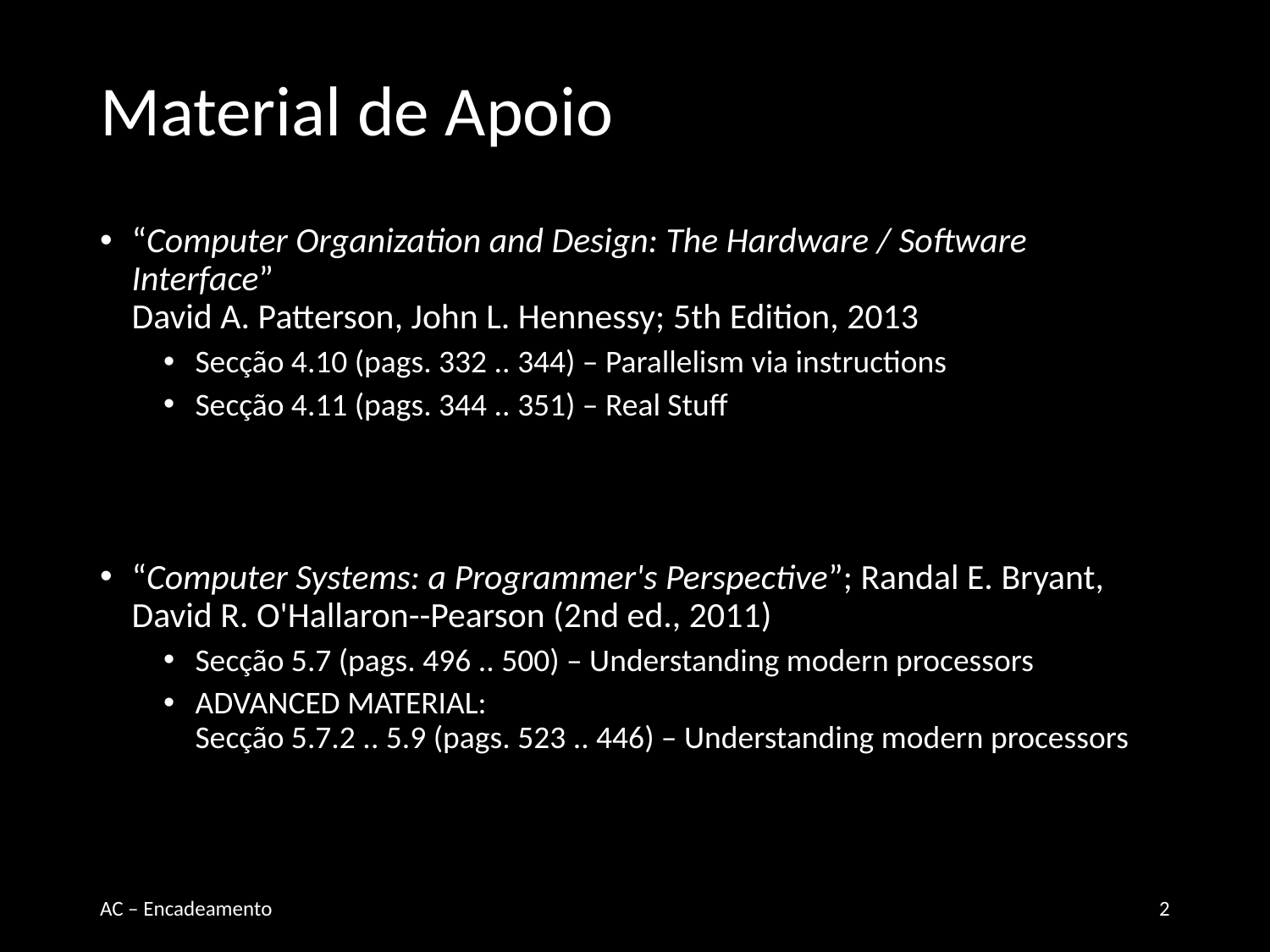

# Material de Apoio
“Computer Organization and Design: The Hardware / Software Interface”
David A. Patterson, John L. Hennessy; 5th Edition, 2013
Secção 4.10 (pags. 332 .. 344) – Parallelism via instructions
Secção 4.11 (pags. 344 .. 351) – Real Stuff

“Computer Systems: a Programmer's Perspective”; Randal E. Bryant, David R. O'Hallaron--Pearson (2nd ed., 2011)
Secção 5.7 (pags. 496 .. 500) – Understanding modern processors
Advanced Material:
Secção 5.7.2 .. 5.9 (pags. 523 .. 446) – Understanding modern processors

AC – Encadeamento
2